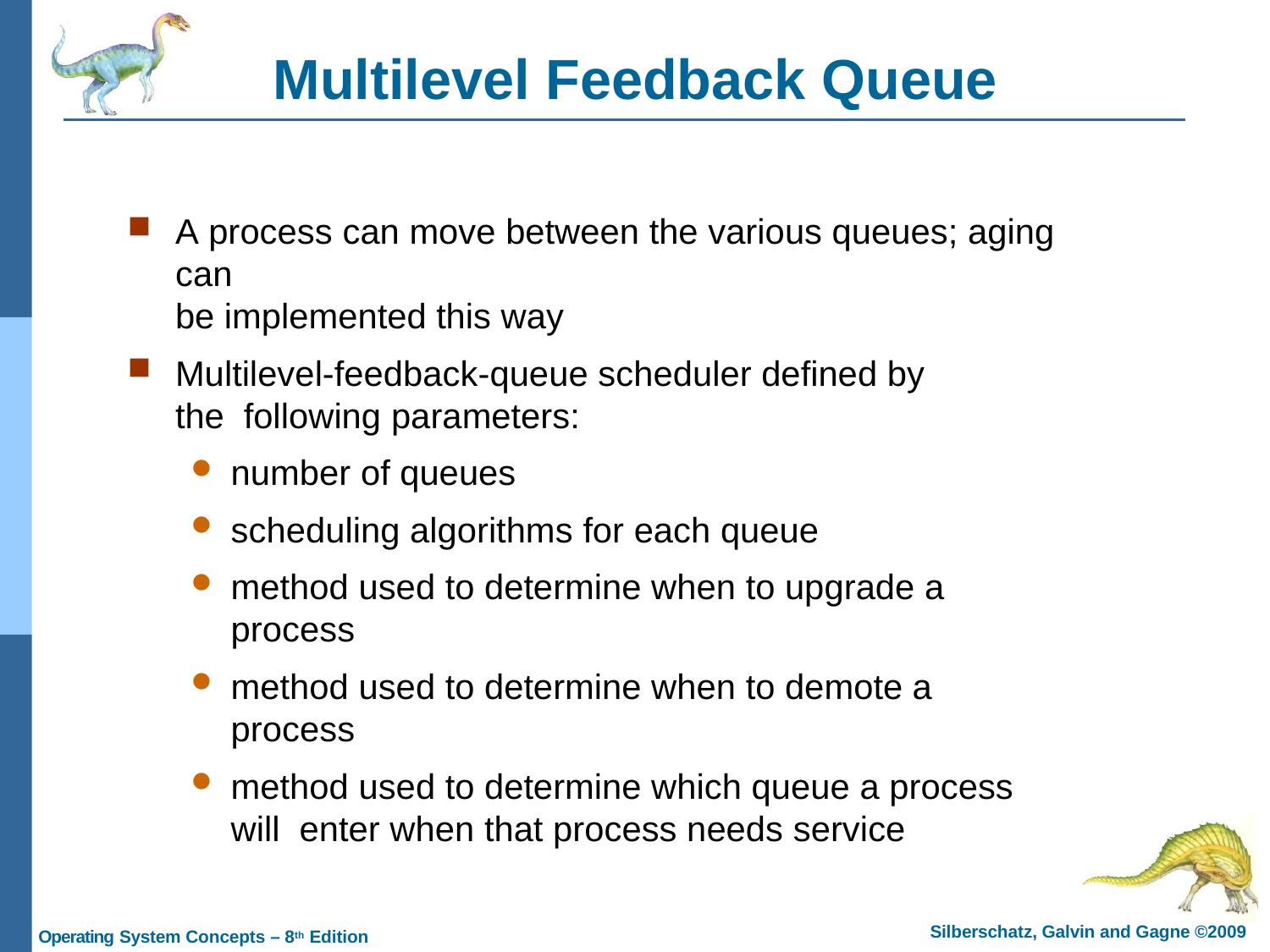

# Multilevel Feedback Queue
A process can move between the various queues; aging can
be implemented this way
Multilevel-feedback-queue scheduler defined by the  following parameters:
number of queues
scheduling algorithms for each queue
method used to determine when to upgrade a process
method used to determine when to demote a process
method used to determine which queue a process will  enter when that process needs service
Silberschatz, Galvin and Gagne ©2009
Operating System Concepts – 8th Edition